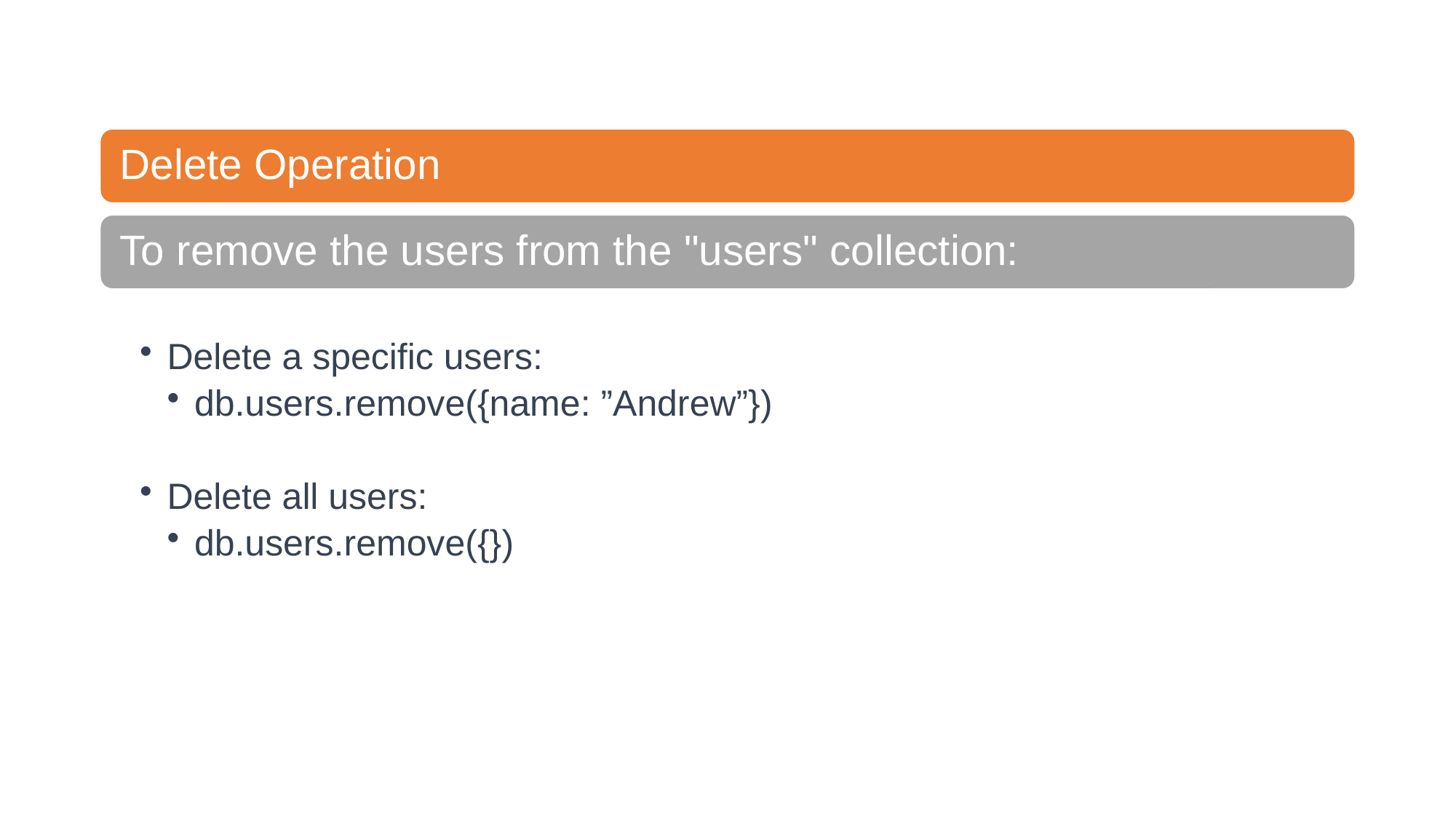

Delete Operation
To remove the users from the "users" collection:

Delete a specific users:
db.users.remove({name: ”Andrew”})

Delete all users:
db.users.remove({})